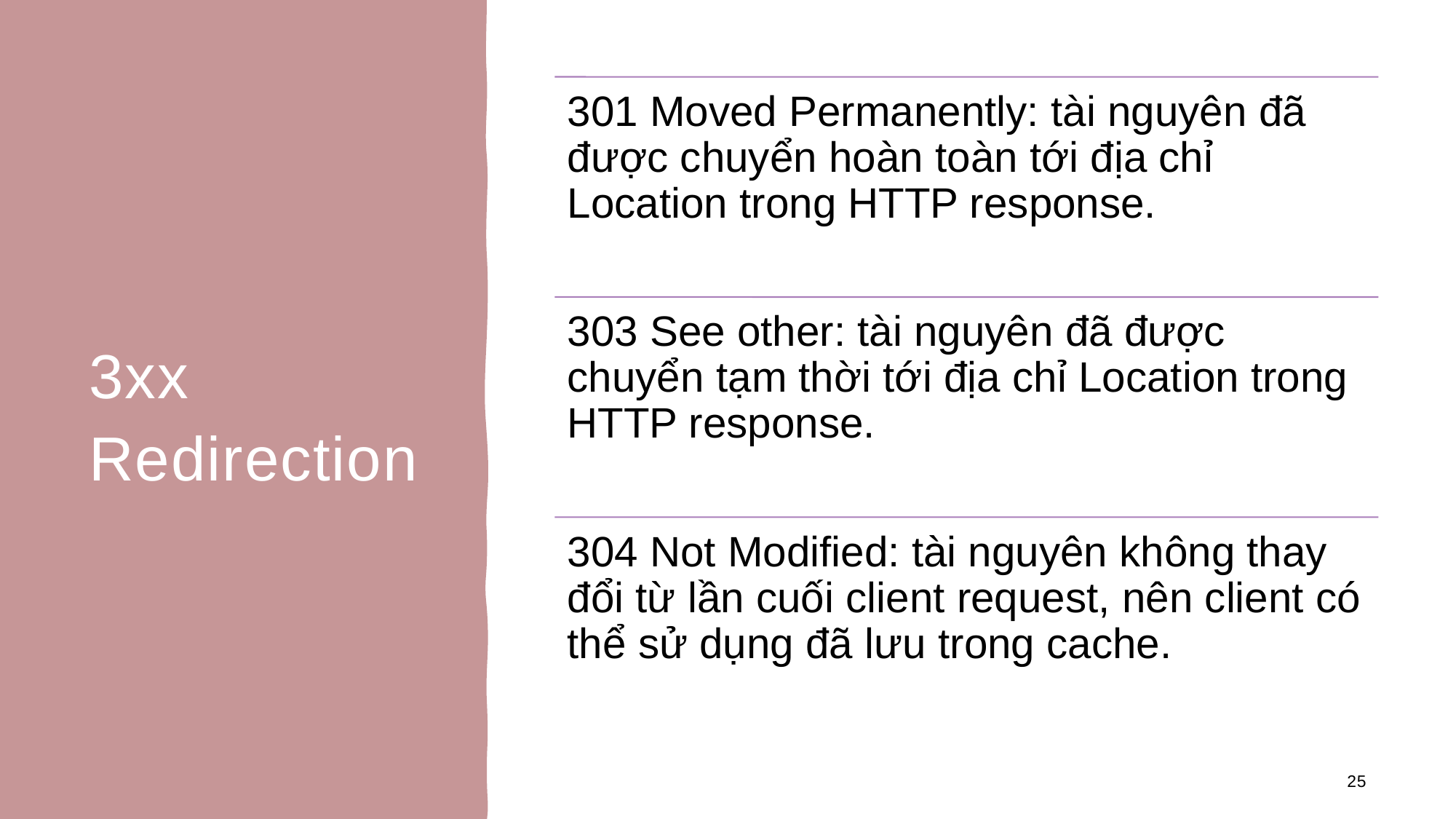

301 Moved Permanently: tài nguyên đã được chuyển hoàn toàn tới địa chỉ Location trong HTTP response.
303 See other: tài nguyên đã được chuyển tạm thời tới địa chỉ Location trong HTTP response.
304 Not Modified: tài nguyên không thay đổi từ lần cuối client request, nên client có thể sử dụng đã lưu trong cache.
# 3xx Redirection
25